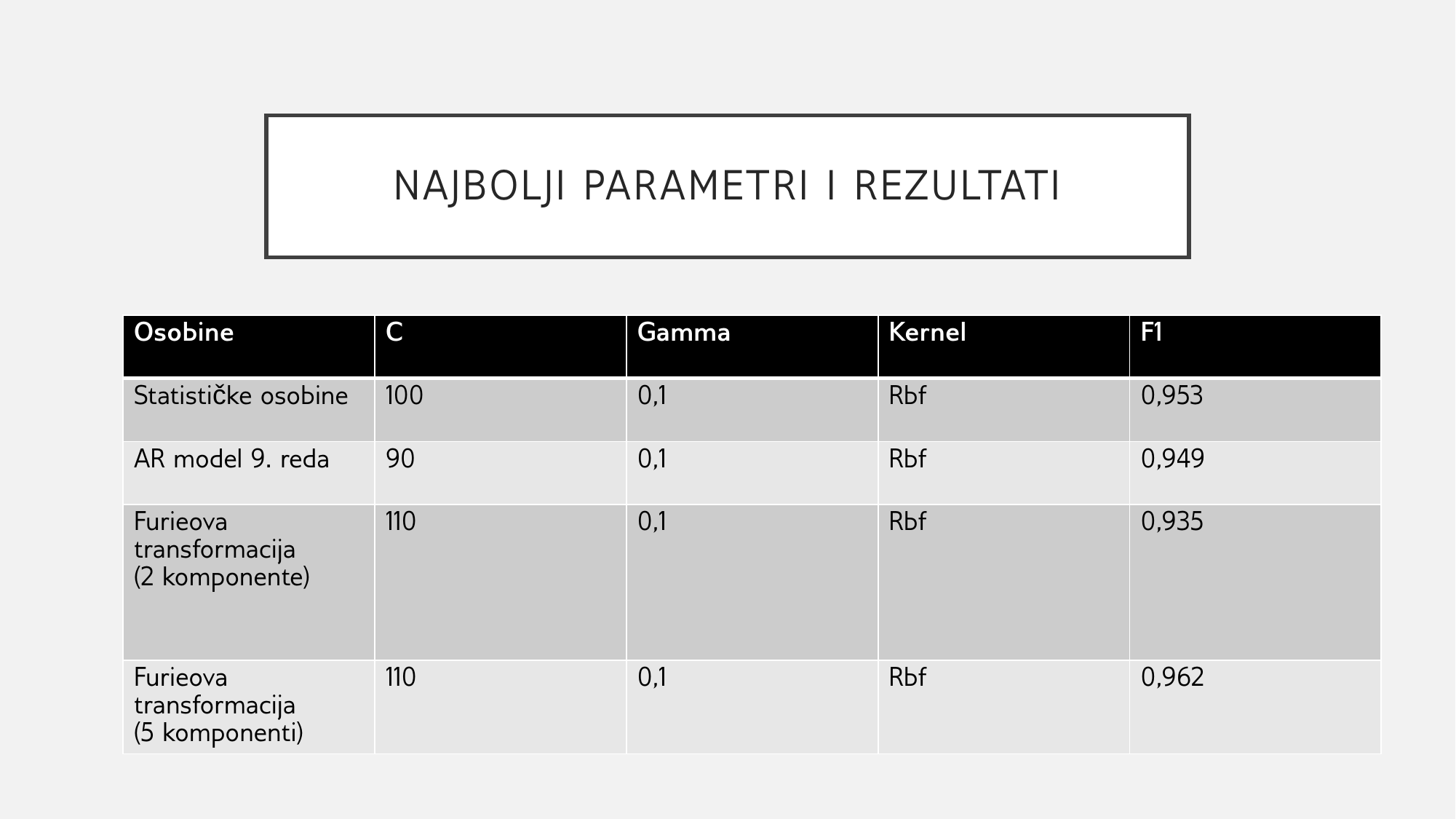

# Najbolji parametri i rezultati
| Osobine | C | Gamma | Kernel | F1 |
| --- | --- | --- | --- | --- |
| Statističke osobine | 100 | 0,1 | Rbf | 0,953 |
| AR model 9. reda | 90 | 0,1 | Rbf | 0,949 |
| Furieova transformacija (2 komponente) | 110 | 0,1 | Rbf | 0,935 |
| Furieova transformacija (5 komponenti) | 110 | 0,1 | Rbf | 0,962 |